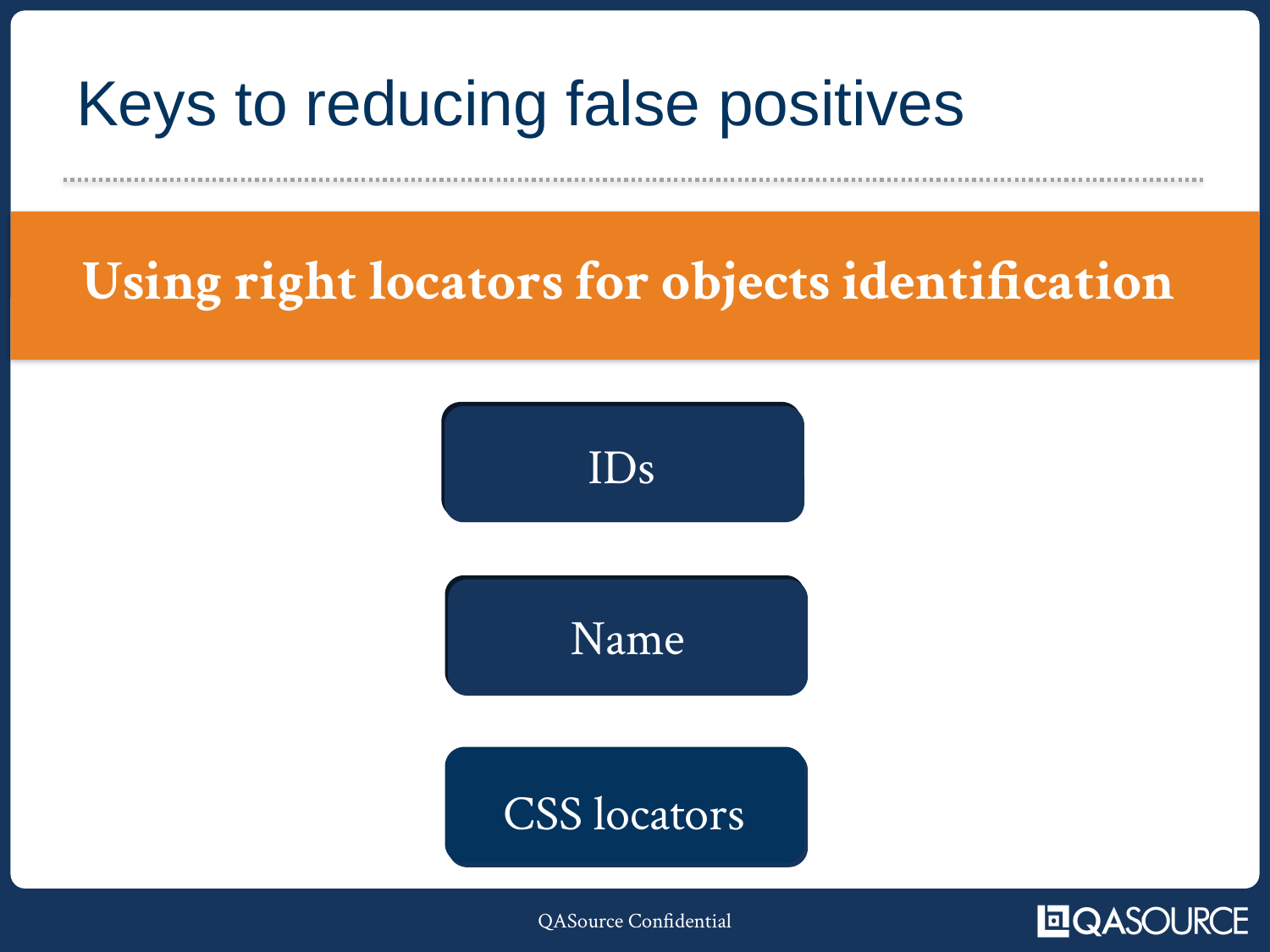

# Keys to reducing false positives

Using right locators for objects identification

IDs

Name

CSS locators